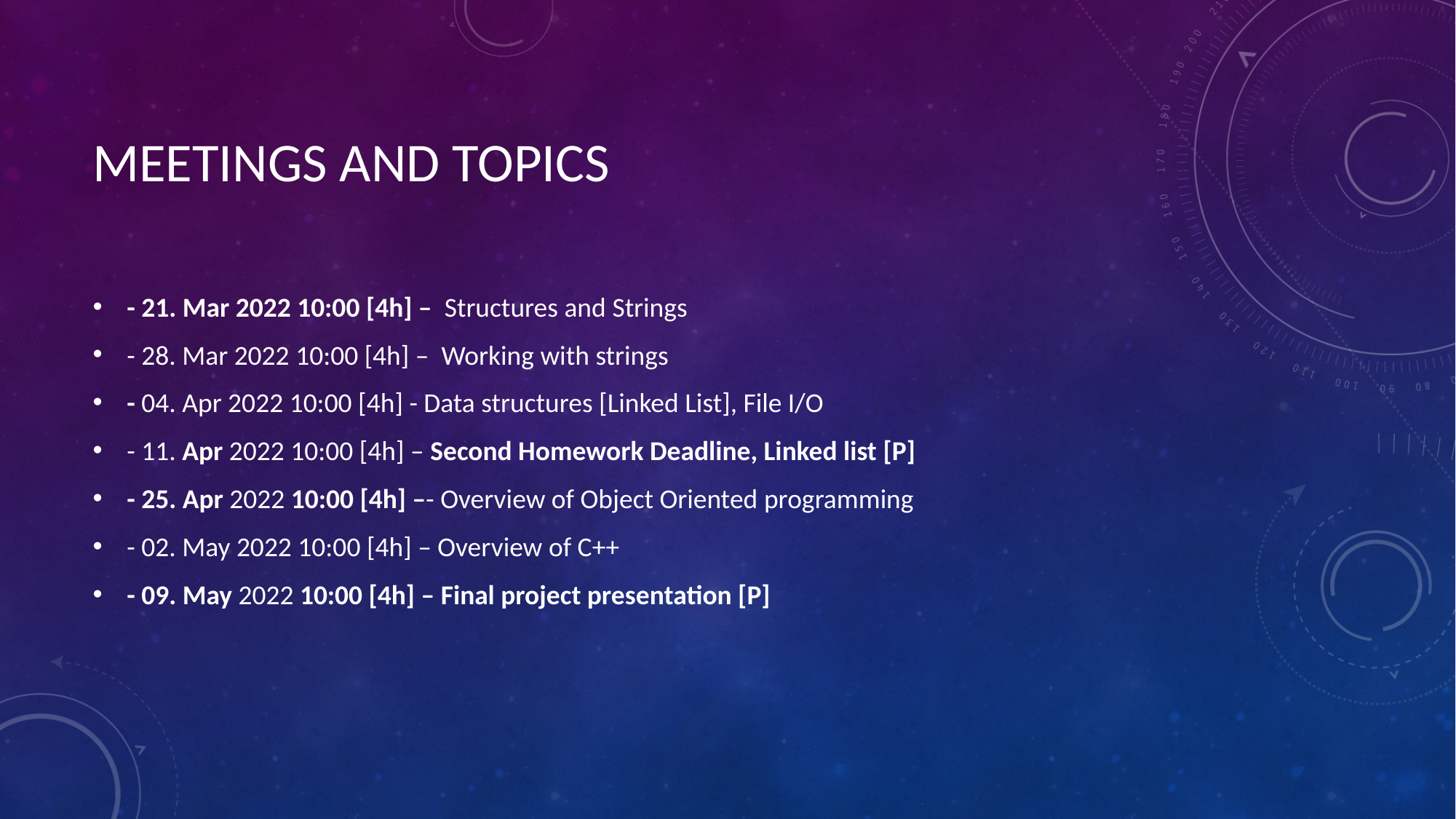

# Meetings And Topics
- 21. Mar 2022 10:00 [4h] –  Structures and Strings
- 28. Mar 2022 10:00 [4h] –  Working with strings
- 04. Apr 2022 10:00 [4h] - Data structures [Linked List], File I/O
- 11. Apr 2022 10:00 [4h] – Second Homework Deadline, Linked list [P]
- 25. Apr 2022 10:00 [4h] –- Overview of Object Oriented programming
- 02. May 2022 10:00 [4h] – Overview of C++
- 09. May 2022 10:00 [4h] – Final project presentation [P]